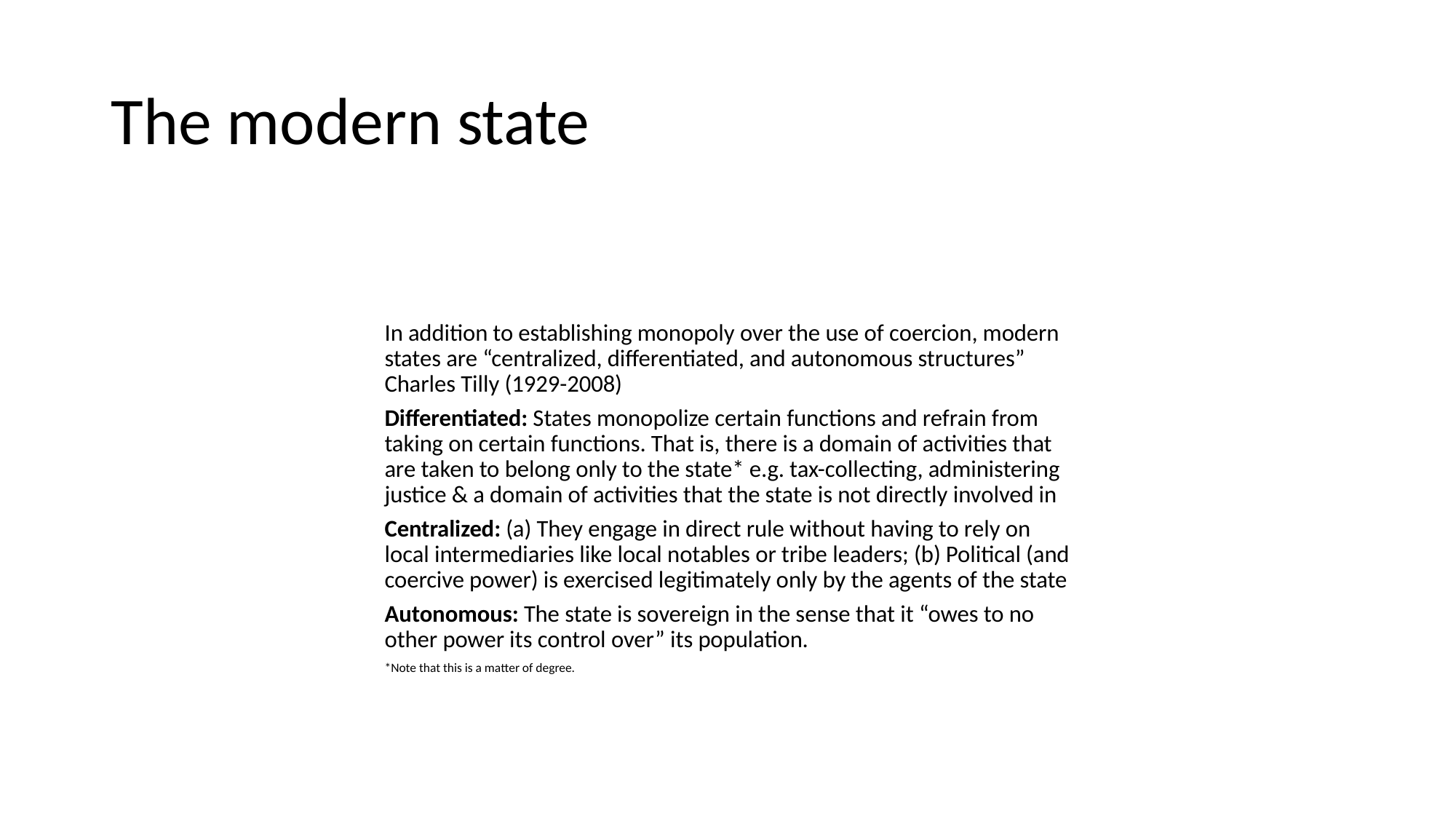

# The modern state
In addition to establishing monopoly over the use of coercion, modern states are “centralized, differentiated, and autonomous structures” Charles Tilly (1929-2008)
Differentiated: States monopolize certain functions and refrain from taking on certain functions. That is, there is a domain of activities that are taken to belong only to the state* e.g. tax-collecting, administering justice & a domain of activities that the state is not directly involved in
Centralized: (a) They engage in direct rule without having to rely on local intermediaries like local notables or tribe leaders; (b) Political (and coercive power) is exercised legitimately only by the agents of the state
Autonomous: The state is sovereign in the sense that it “owes to no other power its control over” its population.
*Note that this is a matter of degree.